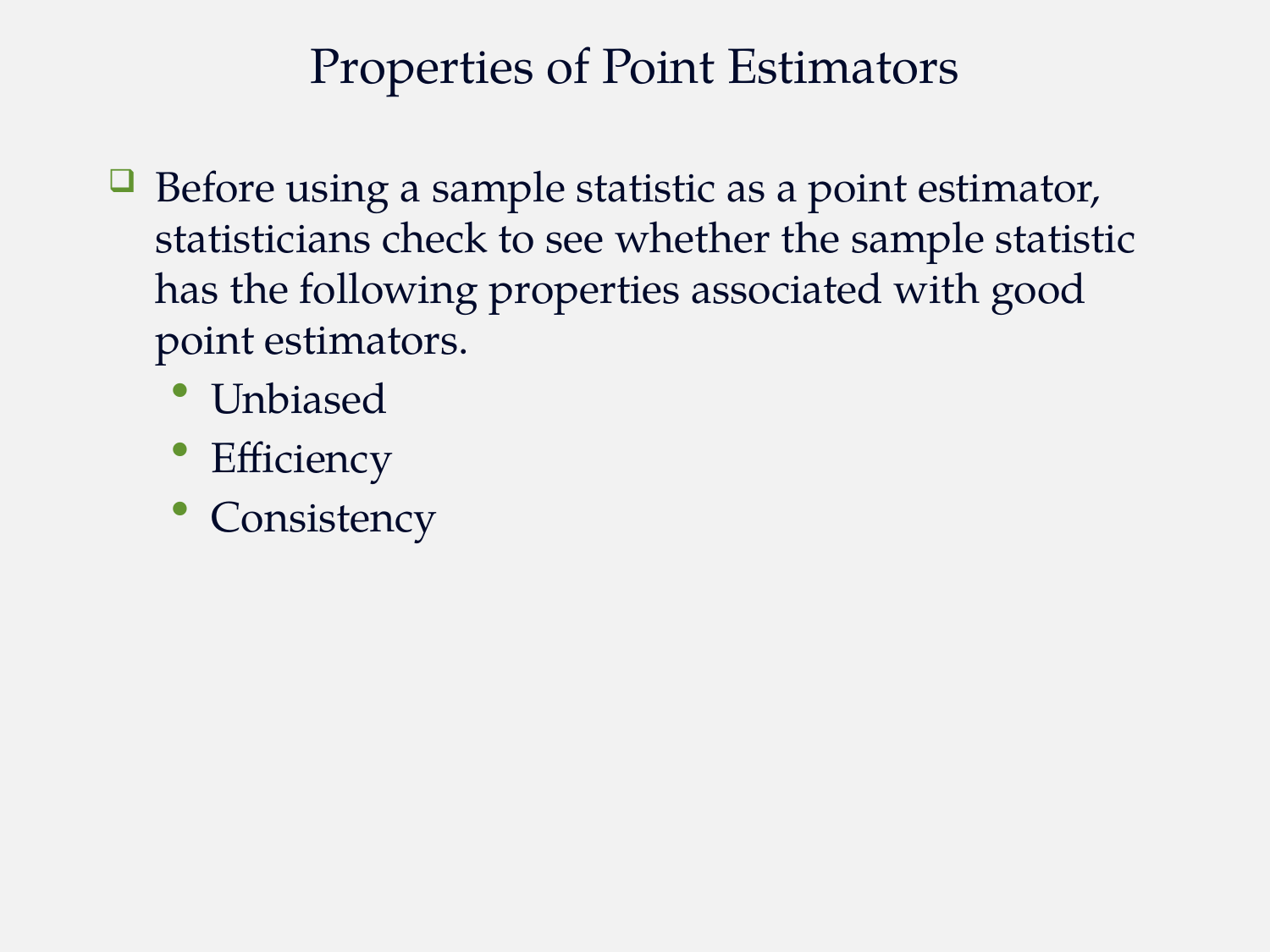

# Properties of Point Estimators
Before using a sample statistic as a point estimator, statisticians check to see whether the sample statistic has the following properties associated with good point estimators.
Unbiased
Efficiency
Consistency